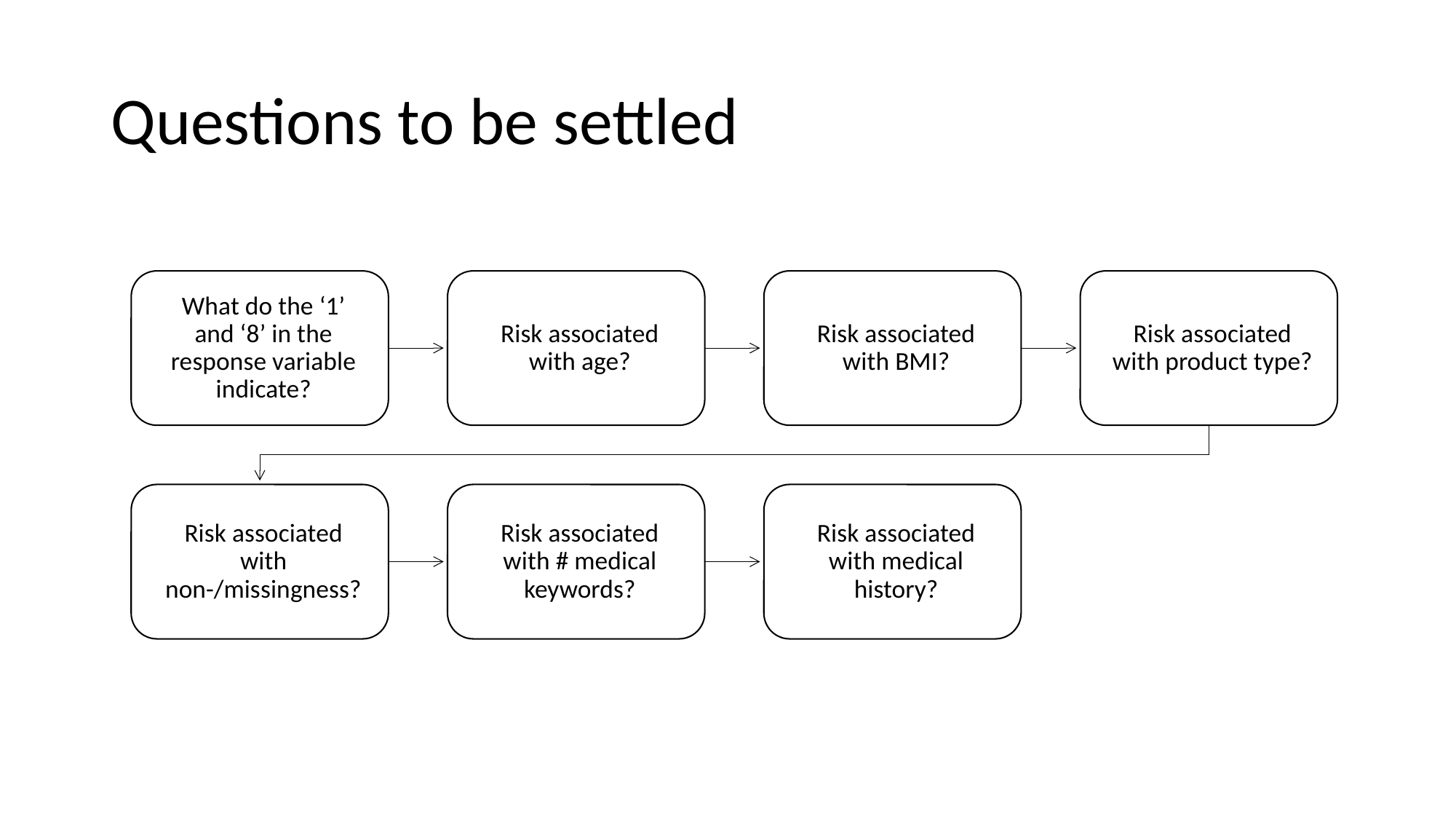

# Questions to be settled

What do the ‘1’ and ‘8’ in the response variable indicate?

Risk associated with age?

Risk associated with BMI?

Risk associated with product type?

Risk associated with non-/missingness?

Risk associated with # medical keywords?
Risk associated with medical history?